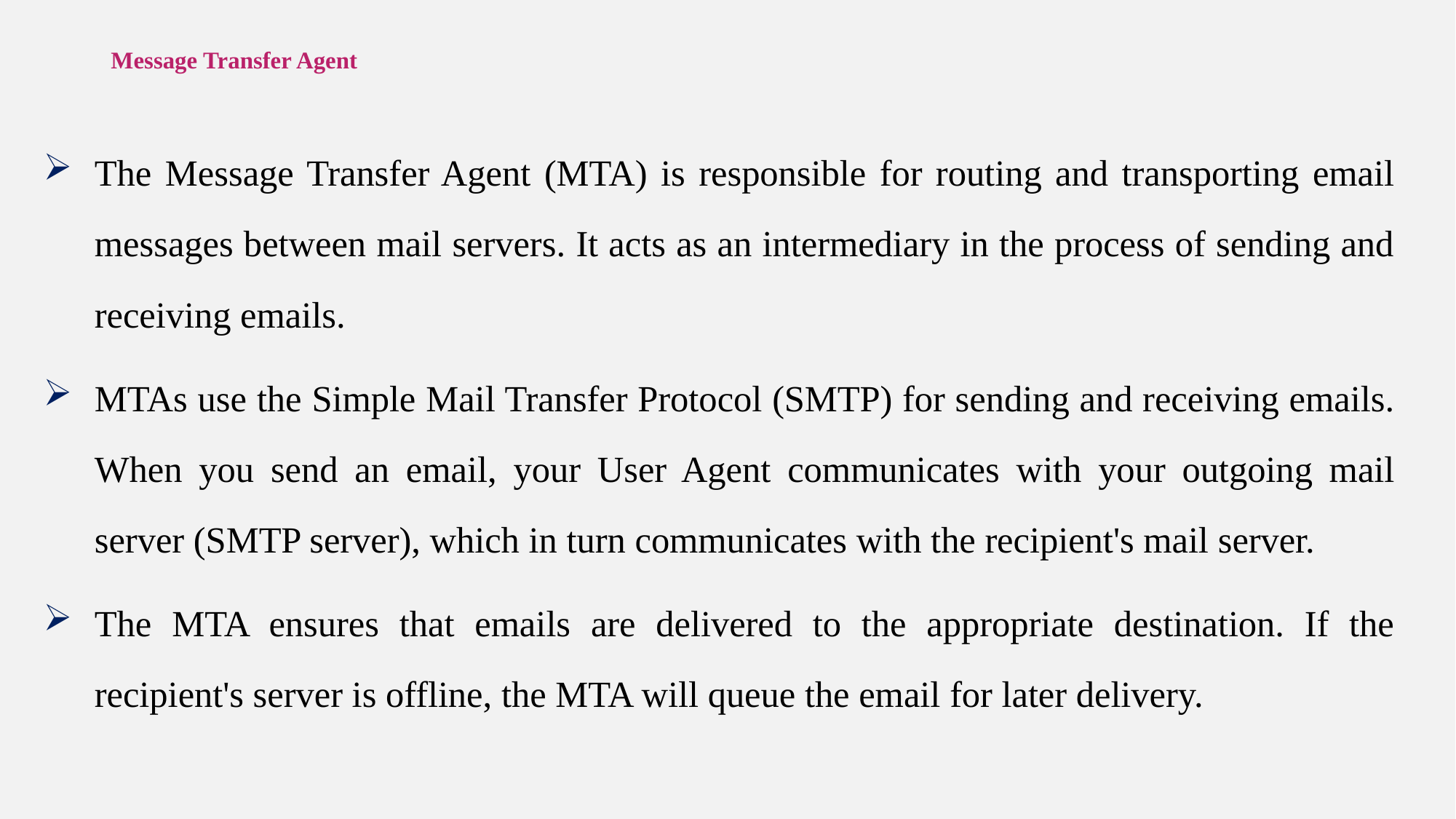

# Message Transfer Agent
The Message Transfer Agent (MTA) is responsible for routing and transporting email messages between mail servers. It acts as an intermediary in the process of sending and receiving emails.
MTAs use the Simple Mail Transfer Protocol (SMTP) for sending and receiving emails. When you send an email, your User Agent communicates with your outgoing mail server (SMTP server), which in turn communicates with the recipient's mail server.
The MTA ensures that emails are delivered to the appropriate destination. If the recipient's server is offline, the MTA will queue the email for later delivery.